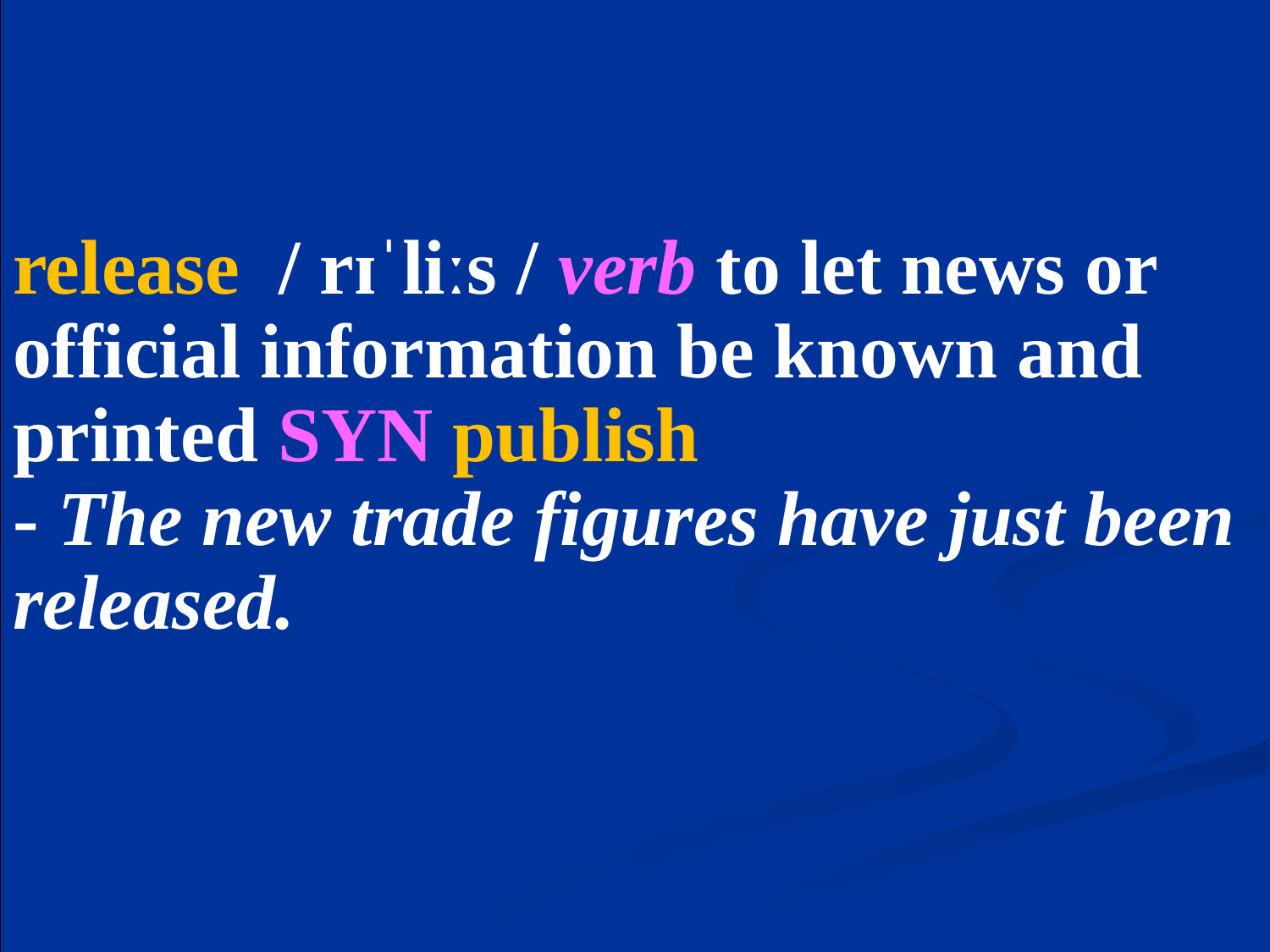

# release  / rɪˈliːs / verb to let news or official information be known and printed SYN publish - The new trade figures have just been released.